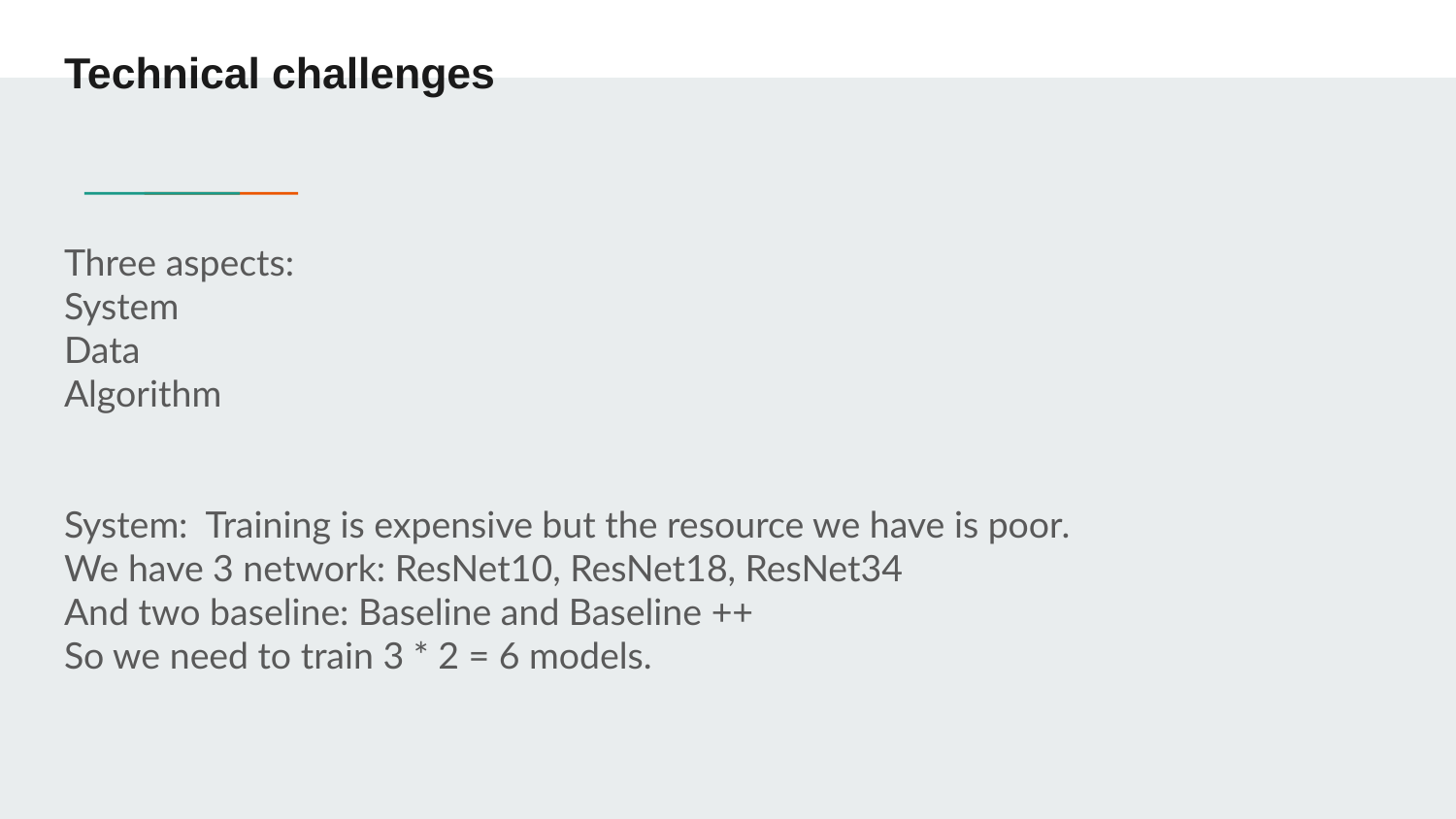

# Technical challenges

Three aspects:
System
Data
Algorithm

System:  Training is expensive but the resource we have is poor.
We have 3 network: ResNet10, ResNet18, ResNet34
And two baseline: Baseline and Baseline ++
So we need to train 3 * 2 = 6 models.